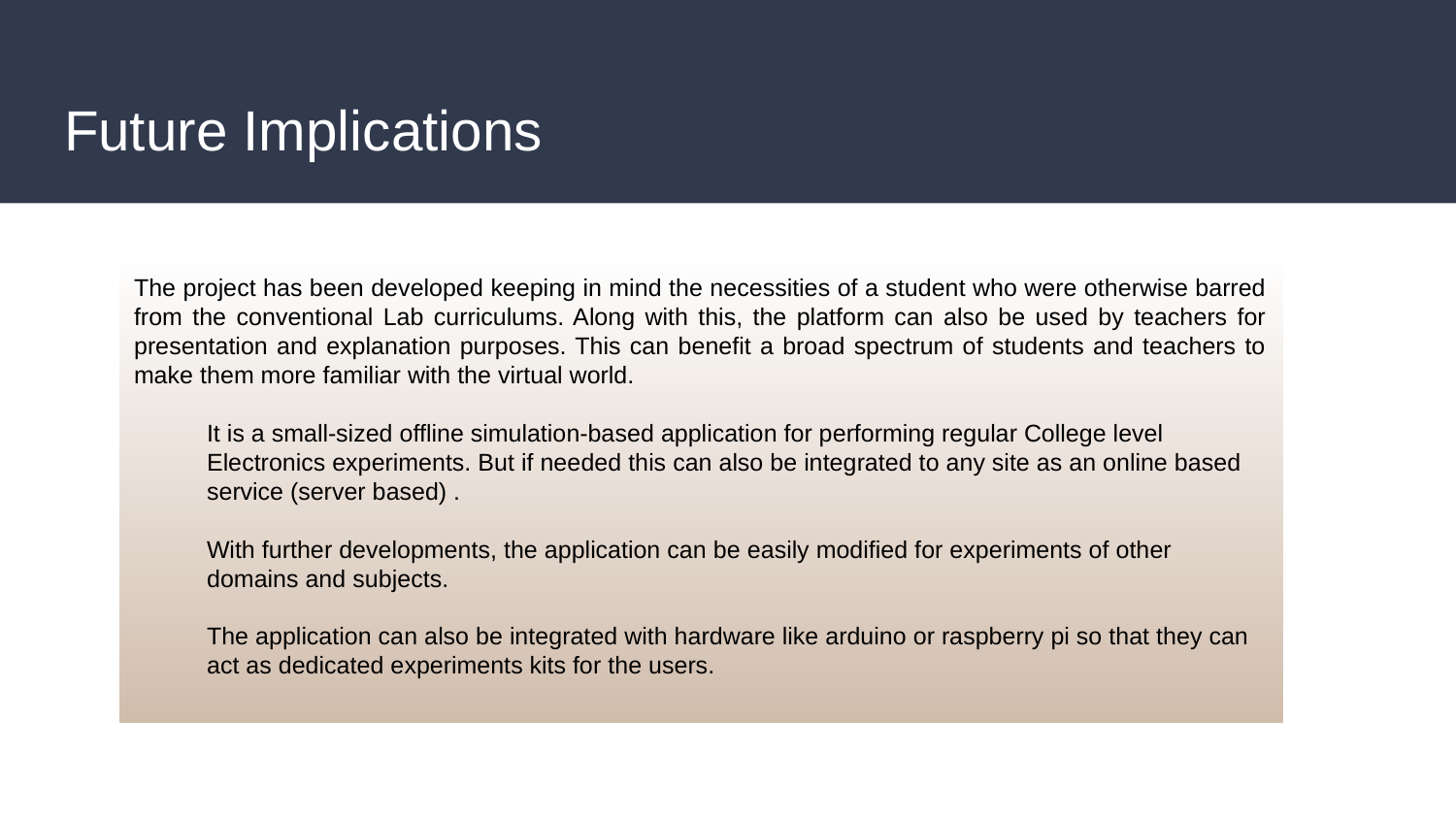

# Future Implications
The project has been developed keeping in mind the necessities of a student who were otherwise barred from the conventional Lab curriculums. Along with this, the platform can also be used by teachers for presentation and explanation purposes. This can benefit a broad spectrum of students and teachers to make them more familiar with the virtual world.

It is a small-sized offline simulation-based application for performing regular College level Electronics experiments. But if needed this can also be integrated to any site as an online based service (server based) .

With further developments, the application can be easily modified for experiments of other domains and subjects.

The application can also be integrated with hardware like arduino or raspberry pi so that they can act as dedicated experiments kits for the users.